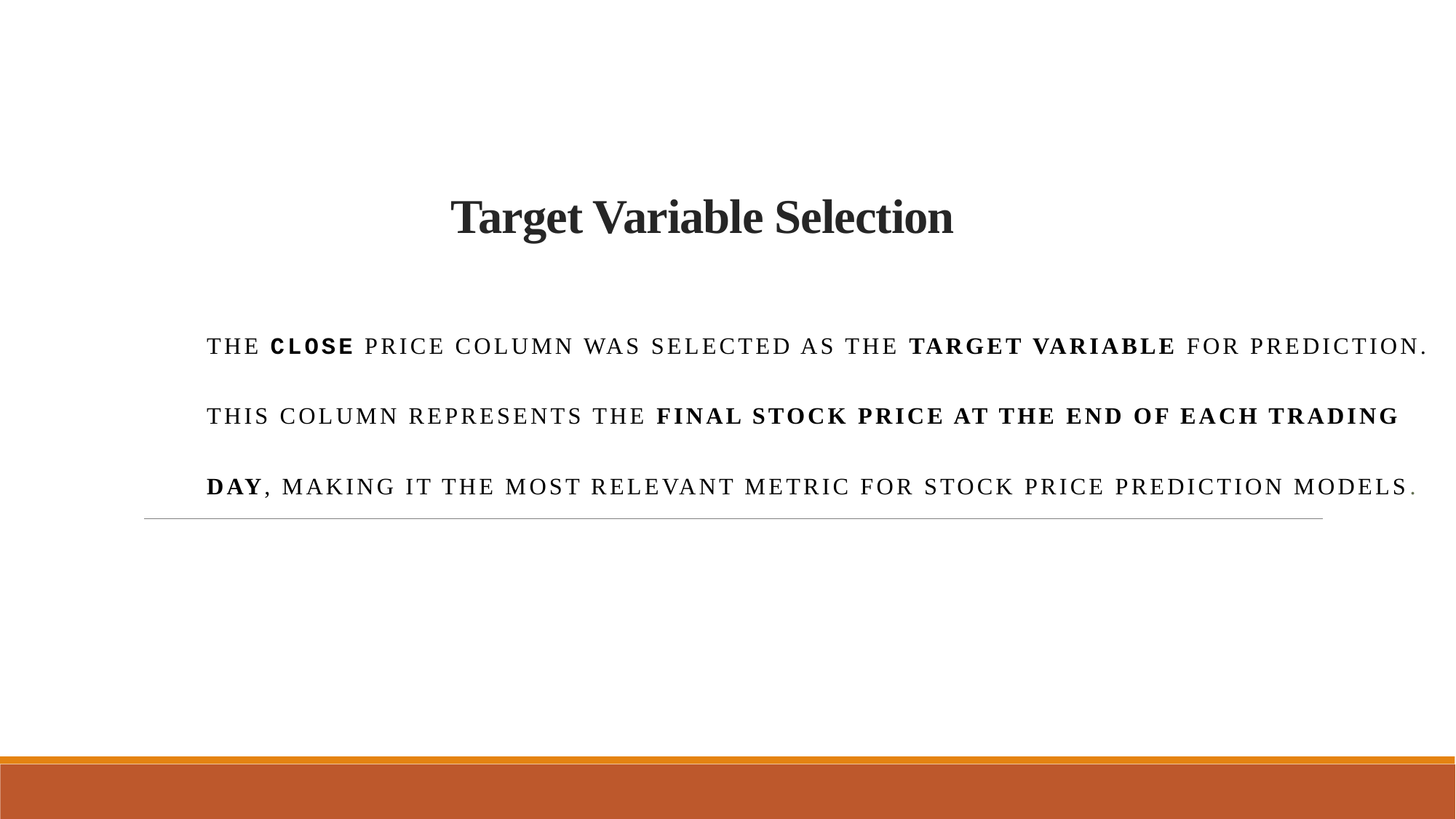

# Target Variable Selection
The Close price column was selected as the target variable for prediction.
This column represents the final stock price at the end of each trading day, making it the most relevant metric for stock price prediction models.